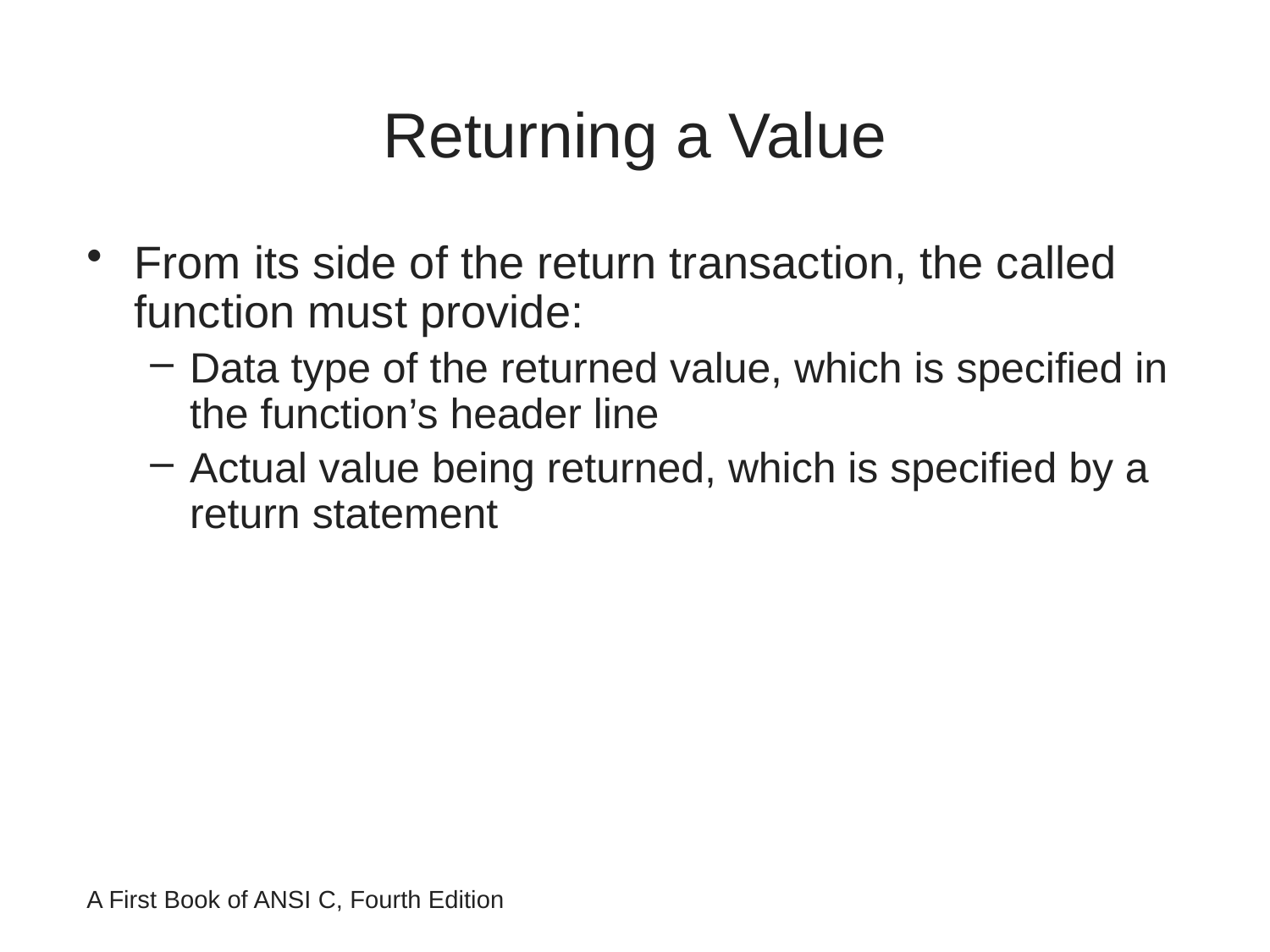

# Returning a Value
From its side of the return transaction, the called function must provide:
Data type of the returned value, which is specified in the function’s header line
Actual value being returned, which is specified by a return statement
A First Book of ANSI C, Fourth Edition
16